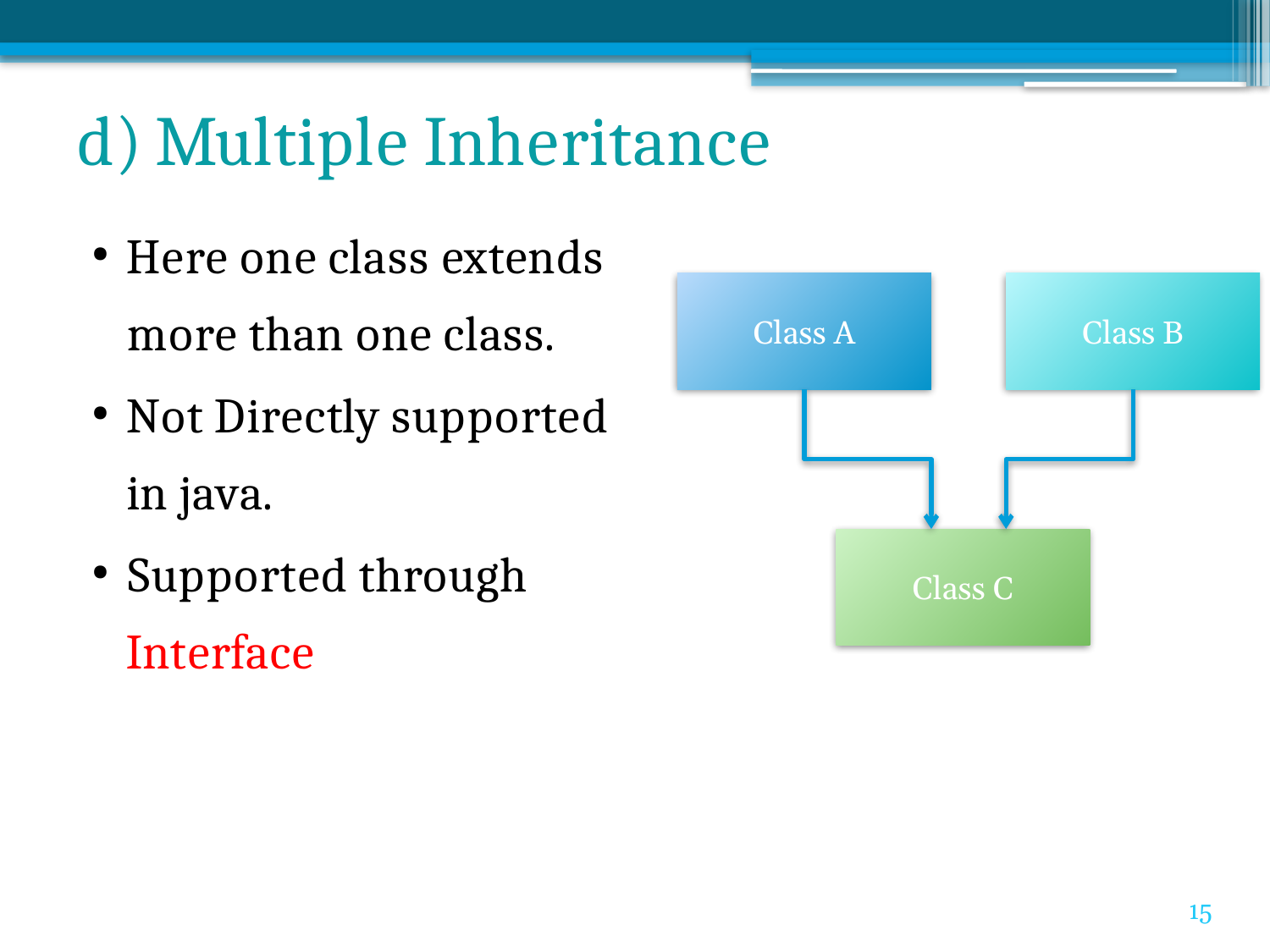

# d) Multiple Inheritance
Here one class extends more than one class.
Not Directly supported in java.
Supported through Interface

Class A
Class B
Class C
15